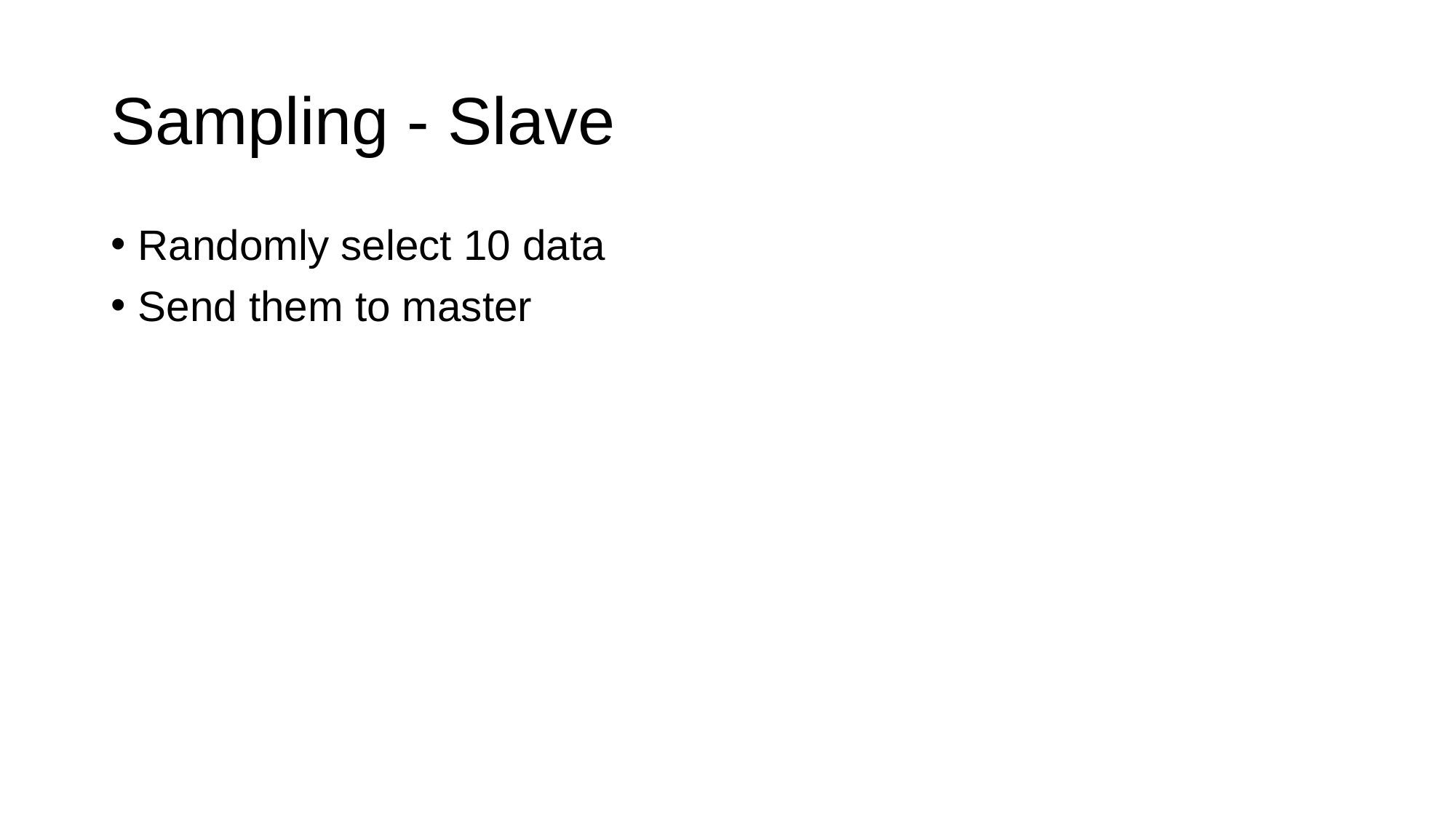

# Sampling - Slave
Randomly select 10 data
Send them to master